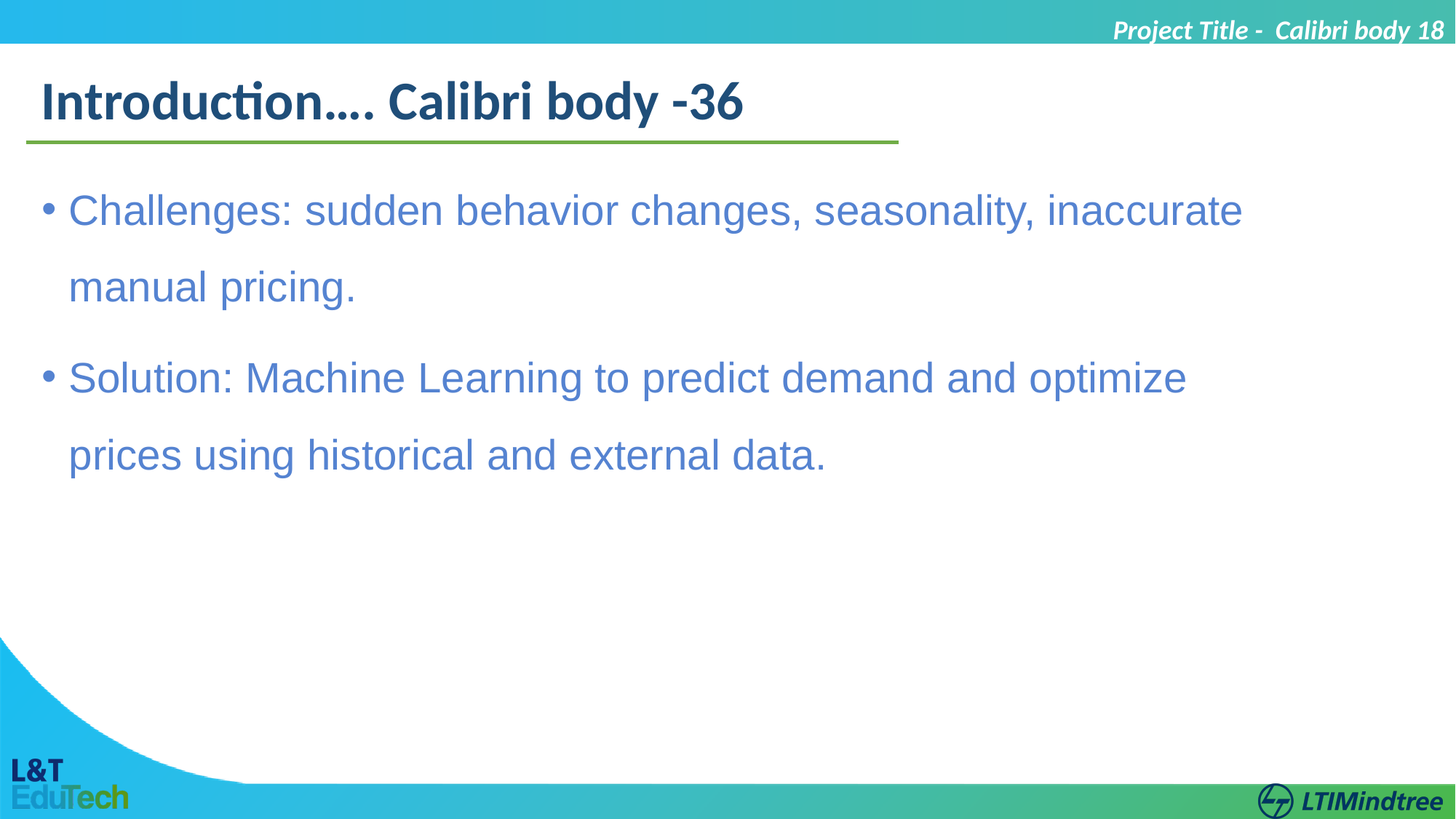

Project Title -  Calibri body 18

Introduction…. Calibri body -36
Challenges: sudden behavior changes, seasonality, inaccurate manual pricing.
Solution: Machine Learning to predict demand and optimize prices using historical and external data.